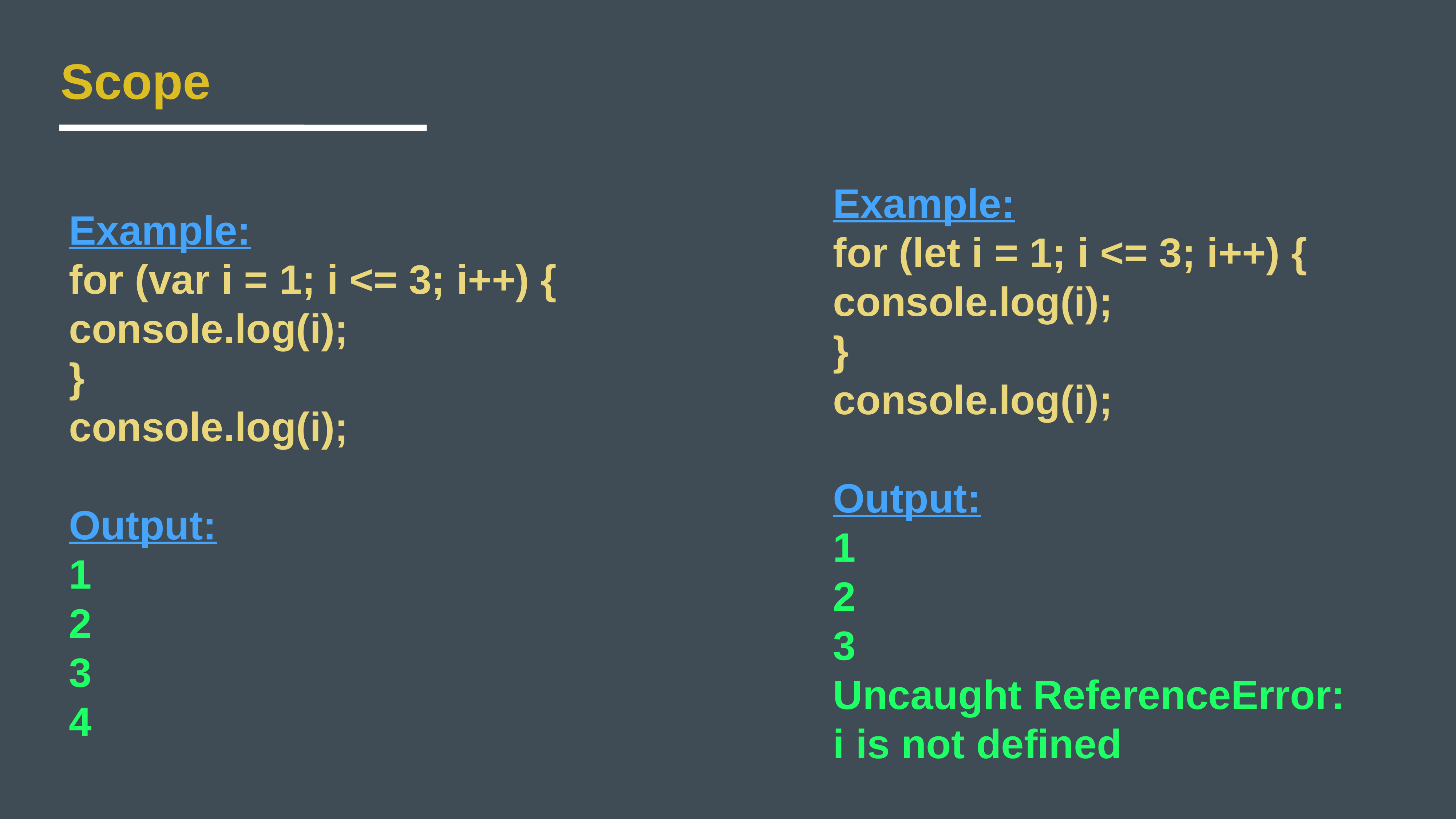

Scope
Example:
for (let i = 1; i <= 3; i++) {
console.log(i);
}
console.log(i);

Output:
1
2
3
Uncaught ReferenceError: i is not defined

Example:
for (var i = 1; i <= 3; i++) {
console.log(i);
}
console.log(i);

Output:
1
2
3
4